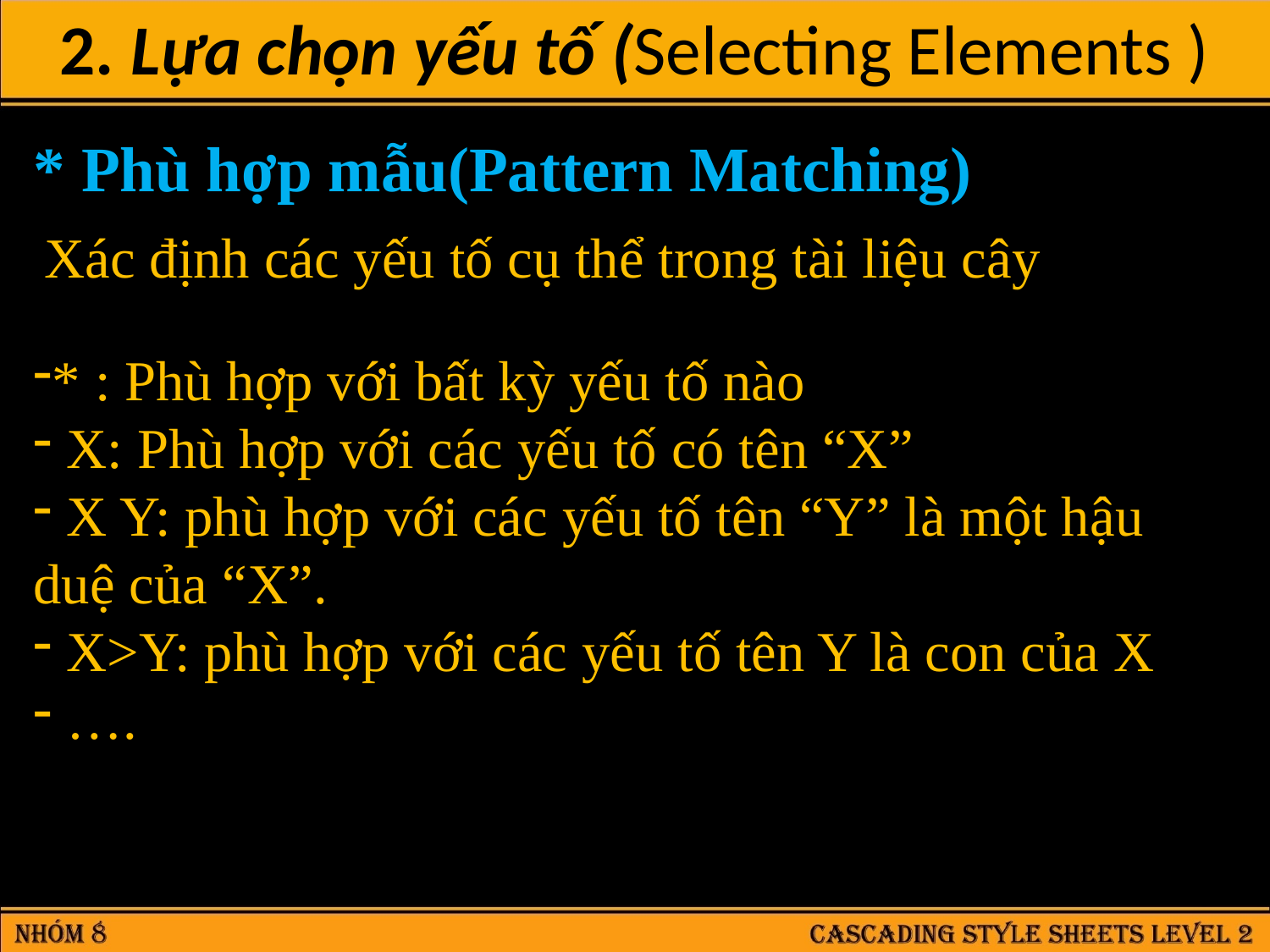

2. Lựa chọn yếu tố (Selecting Elements )
* Phù hợp mẫu(Pattern Matching)
Xác định các yếu tố cụ thể trong tài liệu cây
* : Phù hợp với bất kỳ yếu tố nào
 X: Phù hợp với các yếu tố có tên “X”
 X Y: phù hợp với các yếu tố tên “Y” là một hậu duệ của “X”.
 X>Y: phù hợp với các yếu tố tên Y là con của X
 ….